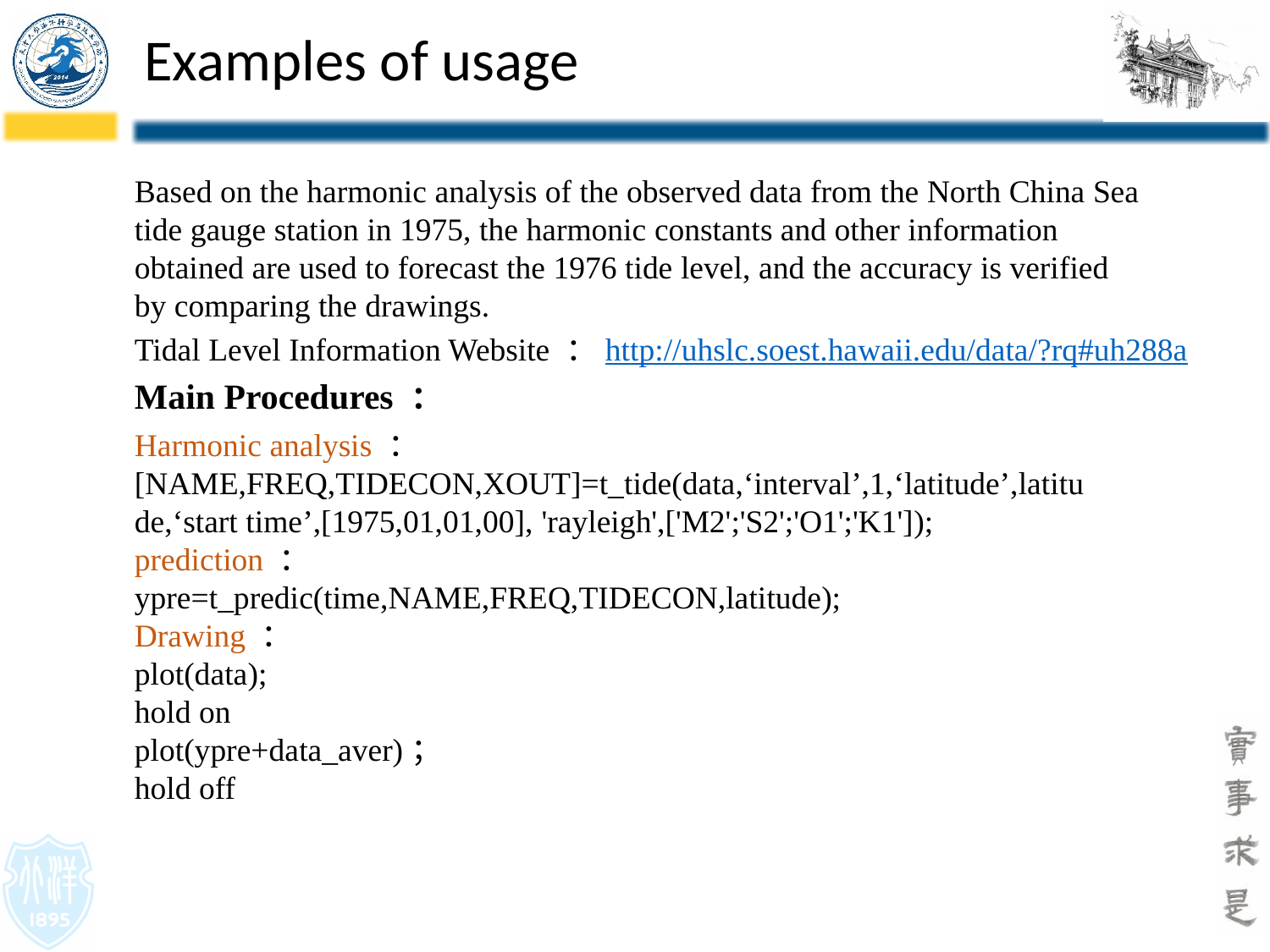

# Examples of usage
Based on the harmonic analysis of the observed data from the North China Sea tide gauge station in 1975, the harmonic constants and other information obtained are used to forecast the 1976 tide level, and the accuracy is verified by comparing the drawings.
Tidal Level Information Website ：http://uhslc.soest.hawaii.edu/data/?rq#uh288a
Main Procedures ：
Harmonic analysis ：
[NAME,FREQ,TIDECON,XOUT]=t_tide(data,‘interval’,1,‘latitude’,latitude,‘start time’,[1975,01,01,00], 'rayleigh',['M2';'S2';'O1';'K1']);
prediction ：
ypre=t_predic(time,NAME,FREQ,TIDECON,latitude);
Drawing ：
plot(data);
hold on
plot(ypre+data_aver)；
hold off